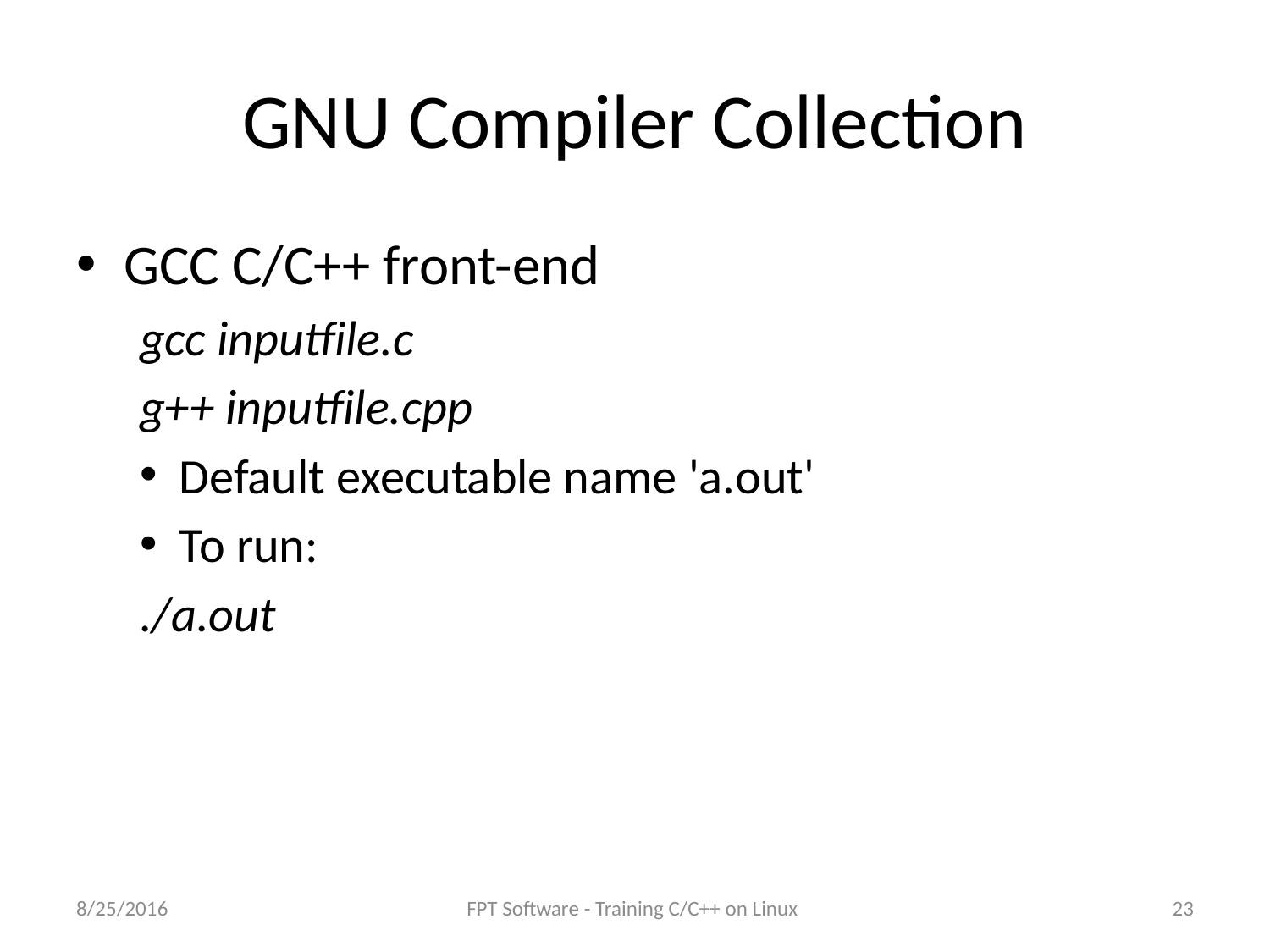

# GNU Compiler Collection
GCC C/C++ front-end
gcc inputfile.c
g++ inputfile.cpp
Default executable name 'a.out'
To run:
./a.out
8/25/2016
FPT Software - Training C/C++ on Linux
23